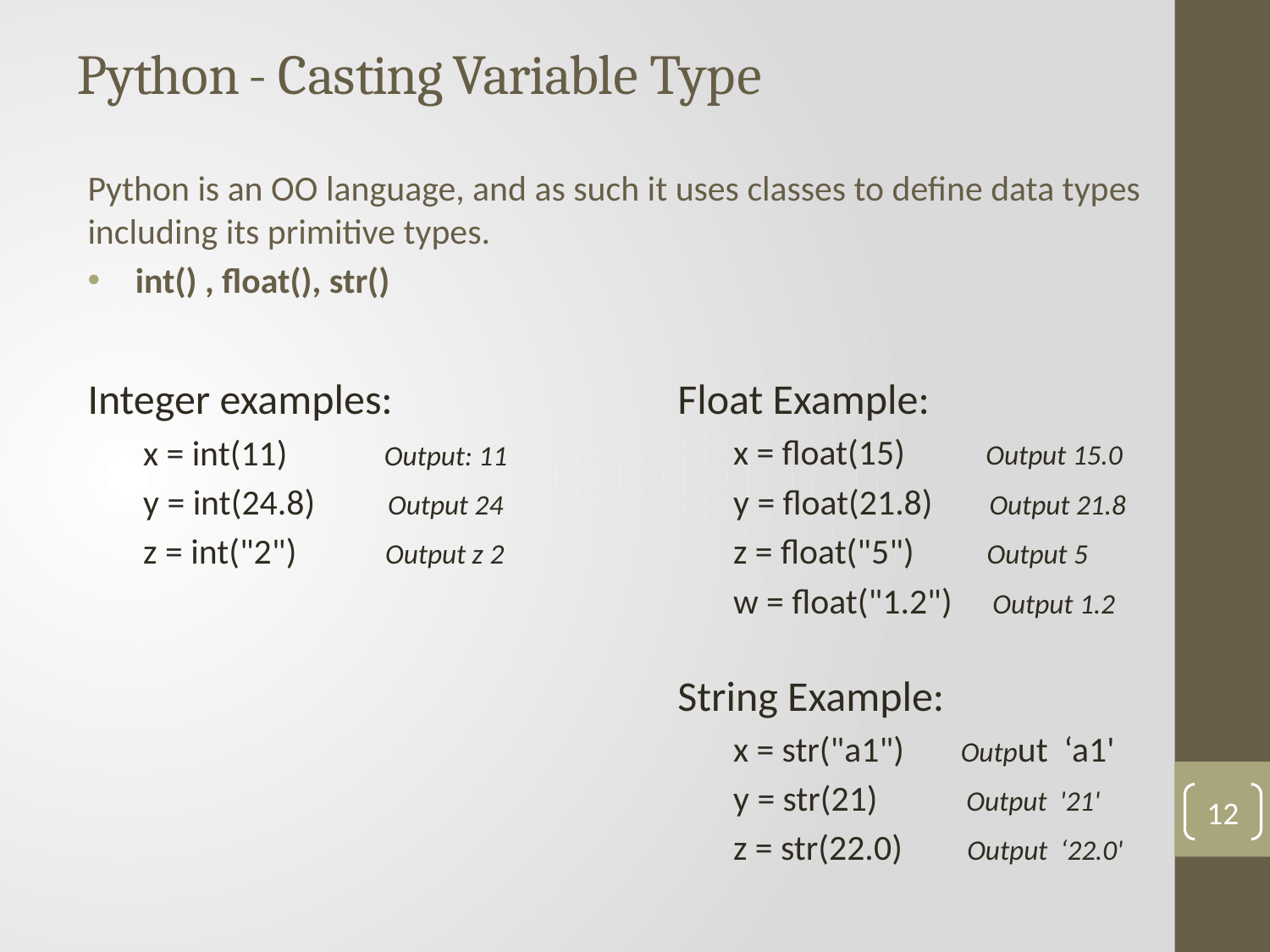

# Python - Casting Variable Type
Python is an OO language, and as such it uses classes to define data types including its primitive types.
int() , float(), str()

Integer examples:
x = int(11)            Output: 11
y = int(24.8)         Output 24
z = int("2")           Output z 2

Float Example:
x = float(15)          Output 15.0
y = float(21.8)       Output 21.8
z = float("5")         Output 5
w = float("1.2")     Output 1.2

String Example:
x = str("a1")       Output  ‘a1'
y = str(21)           Output  '21'
z = str(22.0)        Output  ‘22.0'

12